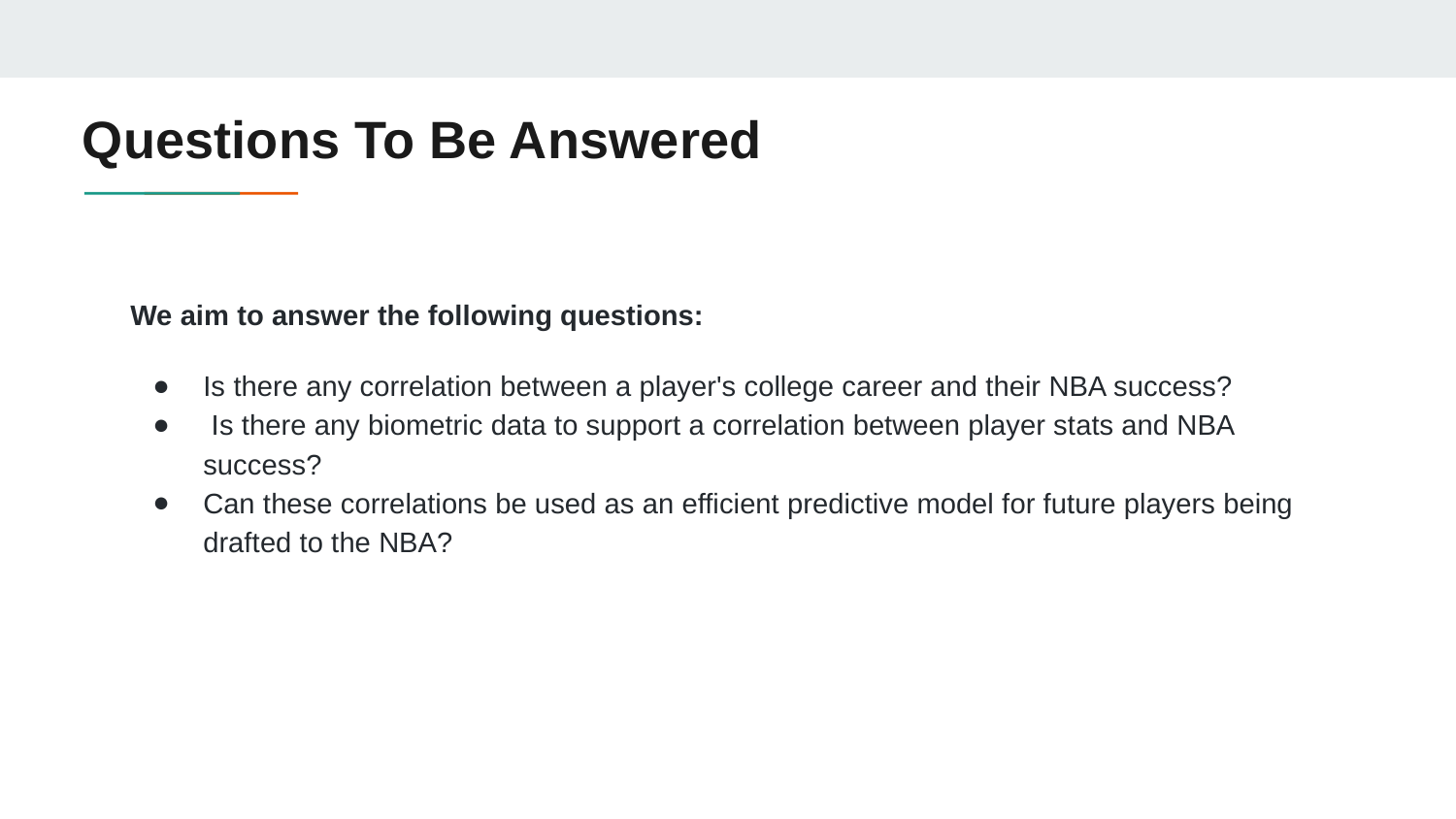

# Questions To Be Answered
We aim to answer the following questions:
Is there any correlation between a player's college career and their NBA success?
 Is there any biometric data to support a correlation between player stats and NBA success?
Can these correlations be used as an efficient predictive model for future players being drafted to the NBA?